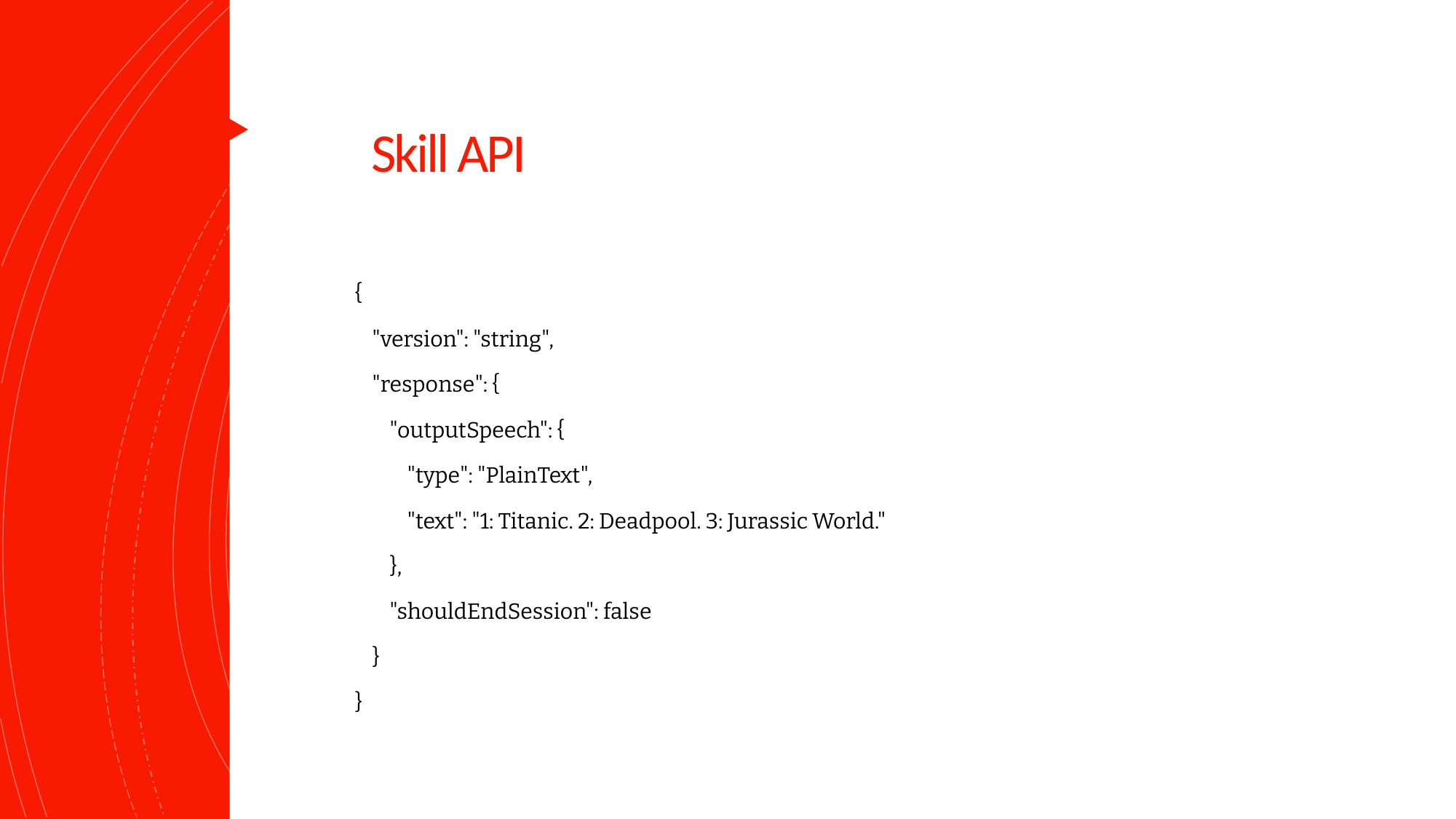

# Skill API

{
    "version": "string",
    "response": {
        "outputSpeech": {
            "type": "PlainText",
            "text": "1: Titanic. 2: Deadpool. 3: Jurassic World."
        },
        "shouldEndSession": false
    }
}